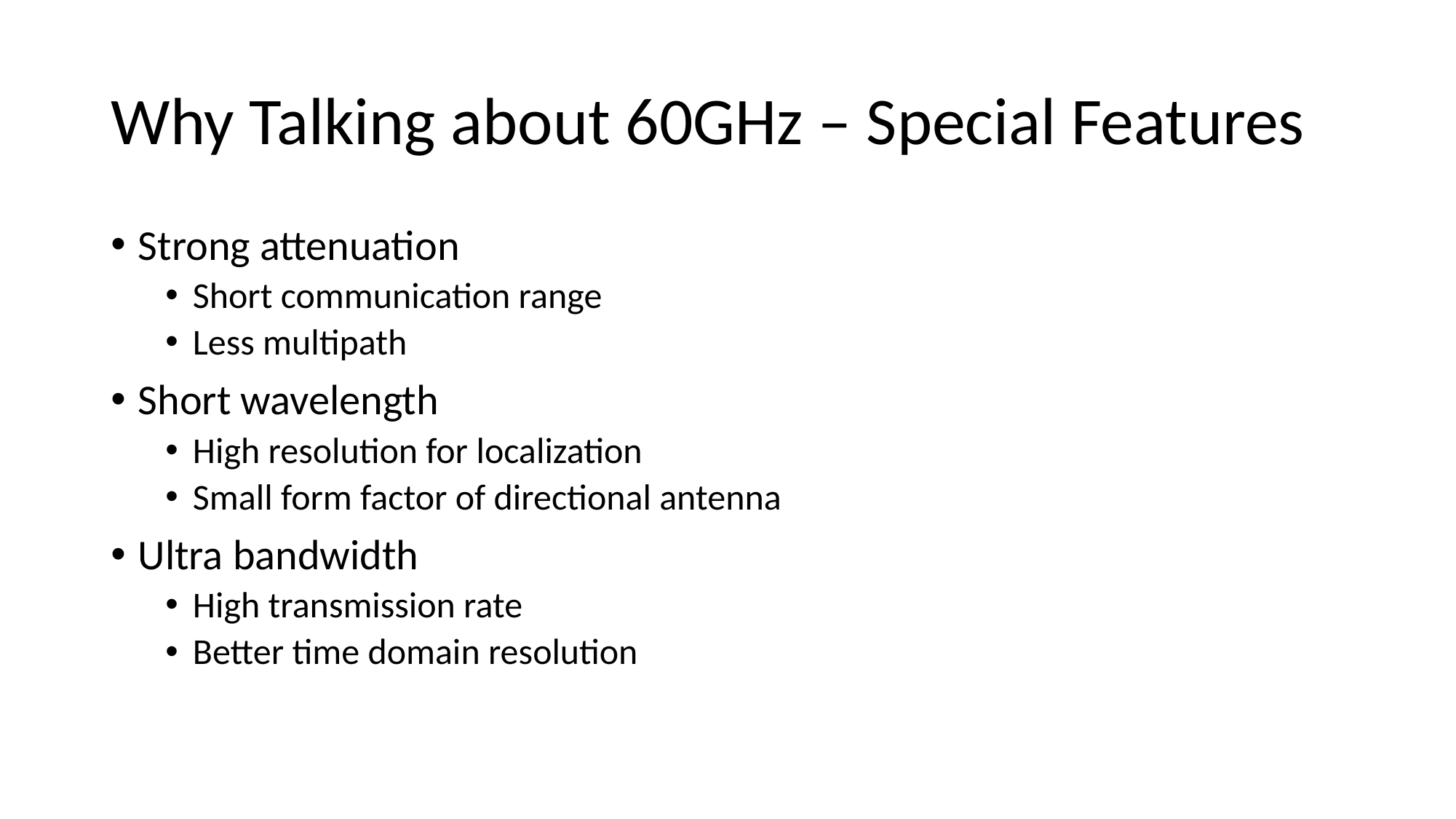

# Why Talking about 60GHz – Special Features
Strong attenuation
Short communication range
Less multipath
Short wavelength
High resolution for localization
Small form factor of directional antenna
Ultra bandwidth
High transmission rate
Better time domain resolution